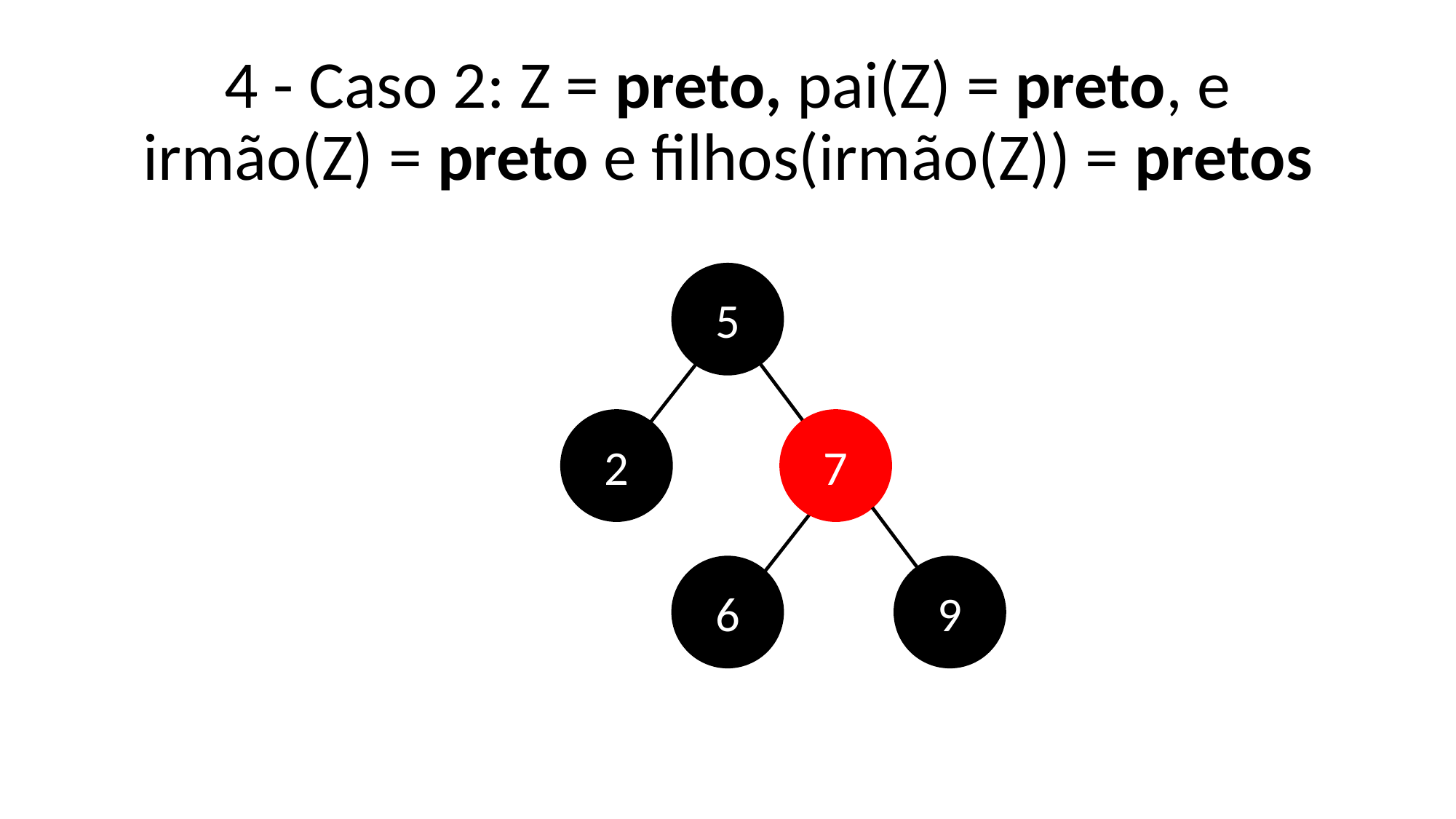

# 4 - Caso 2: Z = preto, pai(Z) = preto, e irmão(Z) = preto e filhos(irmão(Z)) = pretos
5
2
7
9
6